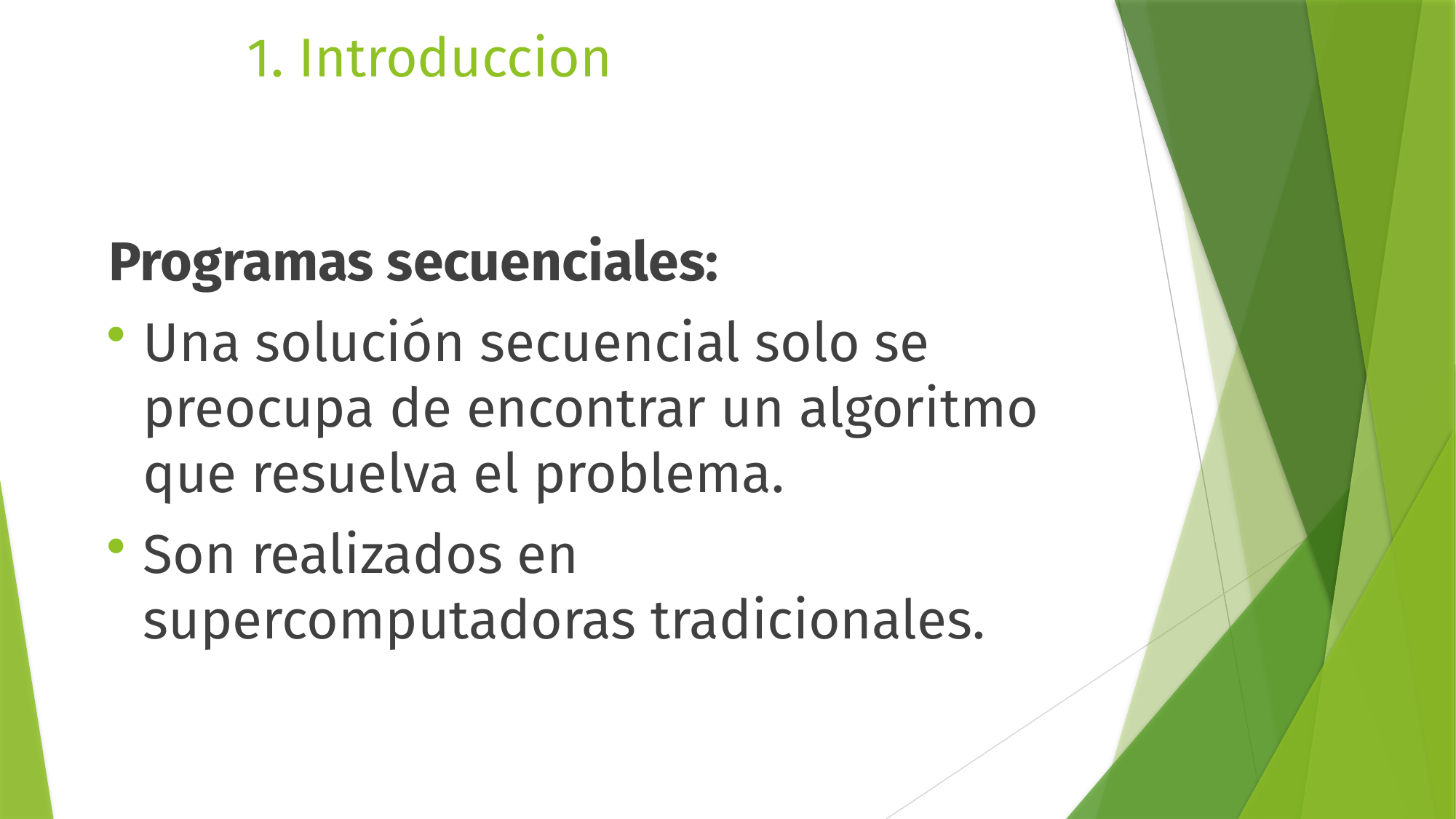

# 1. Introduccion
Programas secuenciales:
Una solución secuencial solo se preocupa de encontrar un algoritmo que resuelva el problema.
Son realizados en supercomputadoras tradicionales.